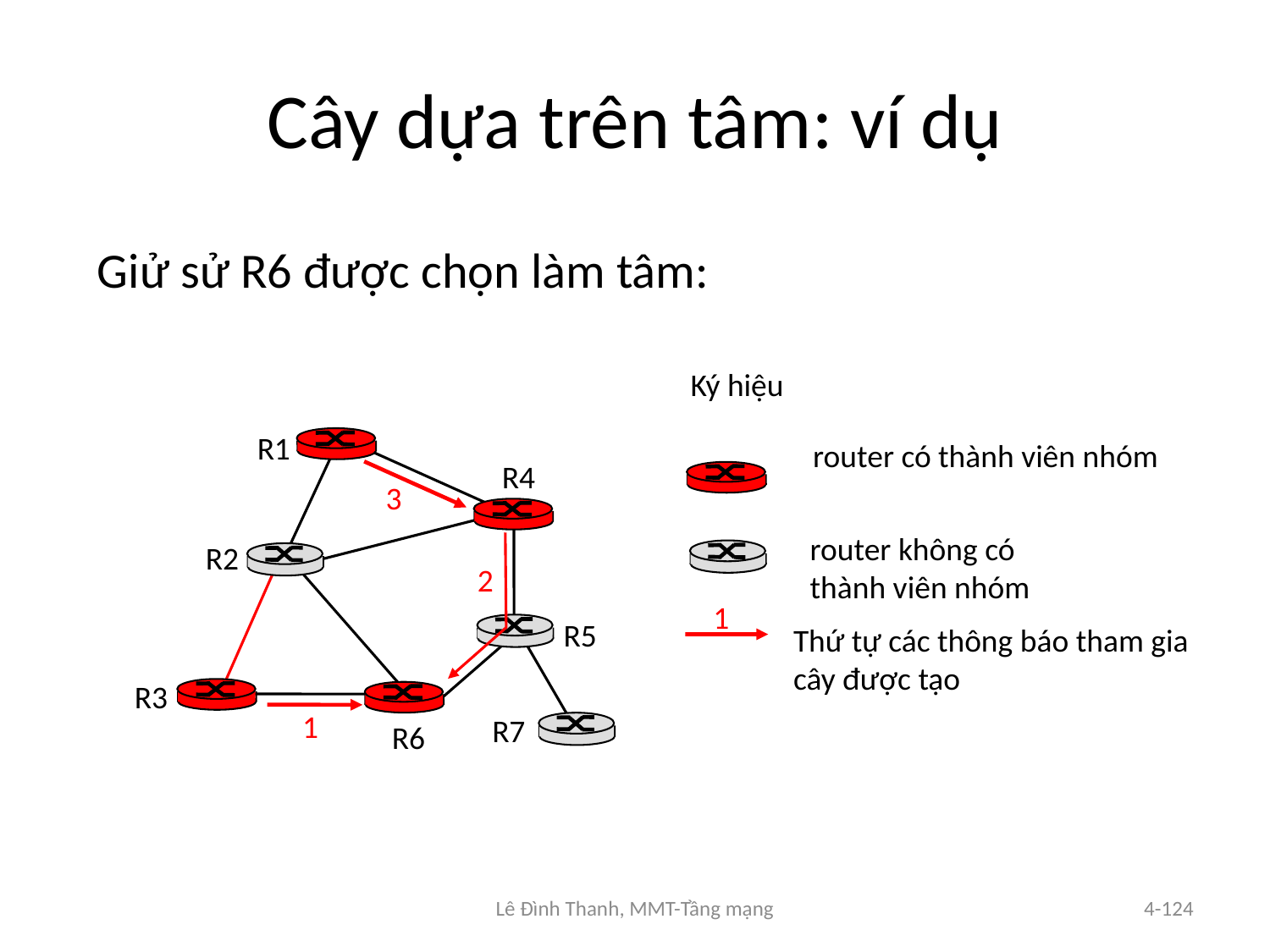

# Cây dựa trên tâm: ví dụ
Giử sử R6 được chọn làm tâm:
Ký hiệu
R1

router có thành viên nhóm

R4

3

router không có
thành viên nhóm

R2

2

1
R5
Thứ tự các thông báo tham gia cây được tạo

R3

1

R7
R6

Lê Đình Thanh, MMT-Tầng mạng
4-124